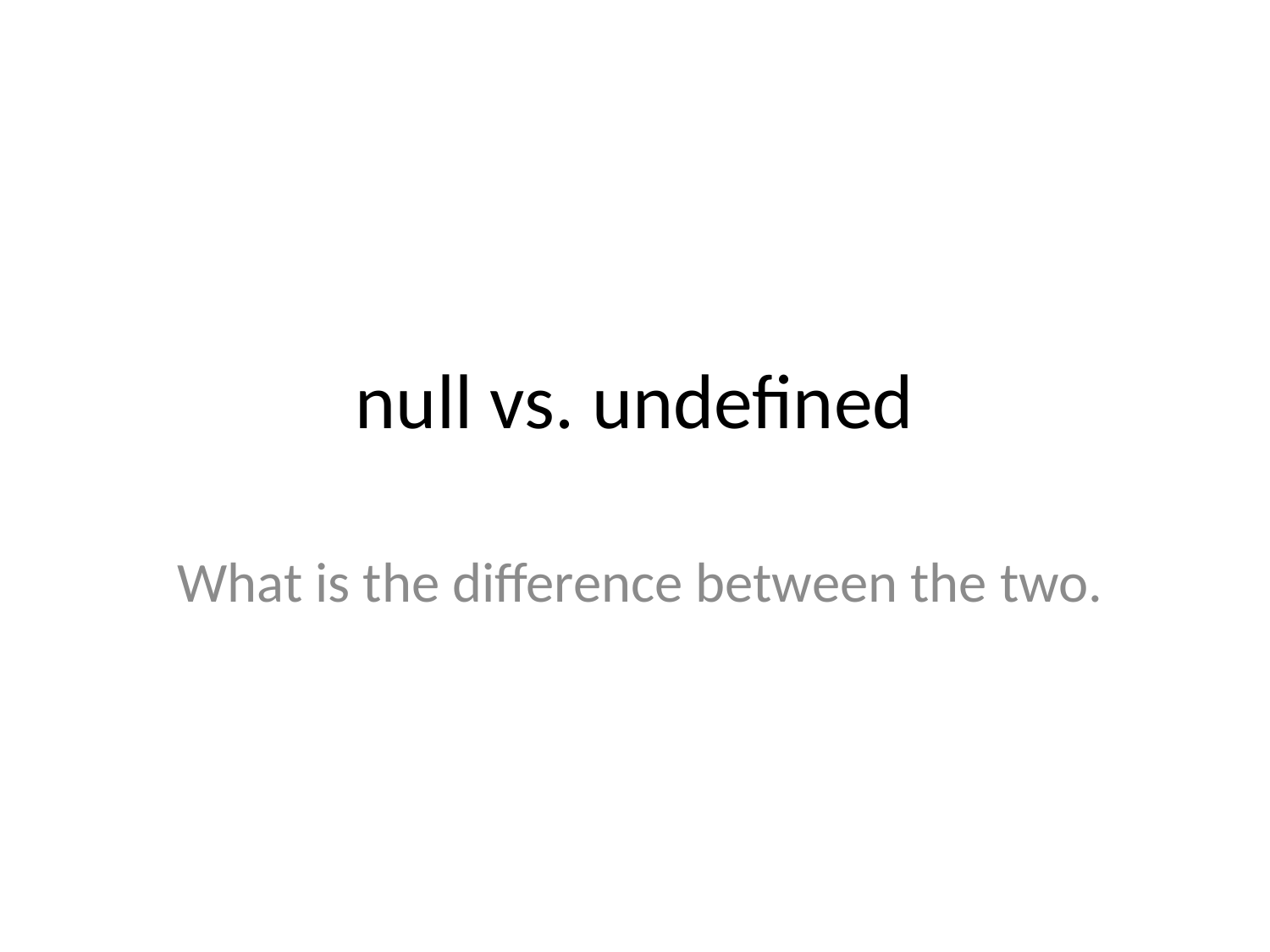

# null vs. undefined
What is the difference between the two.